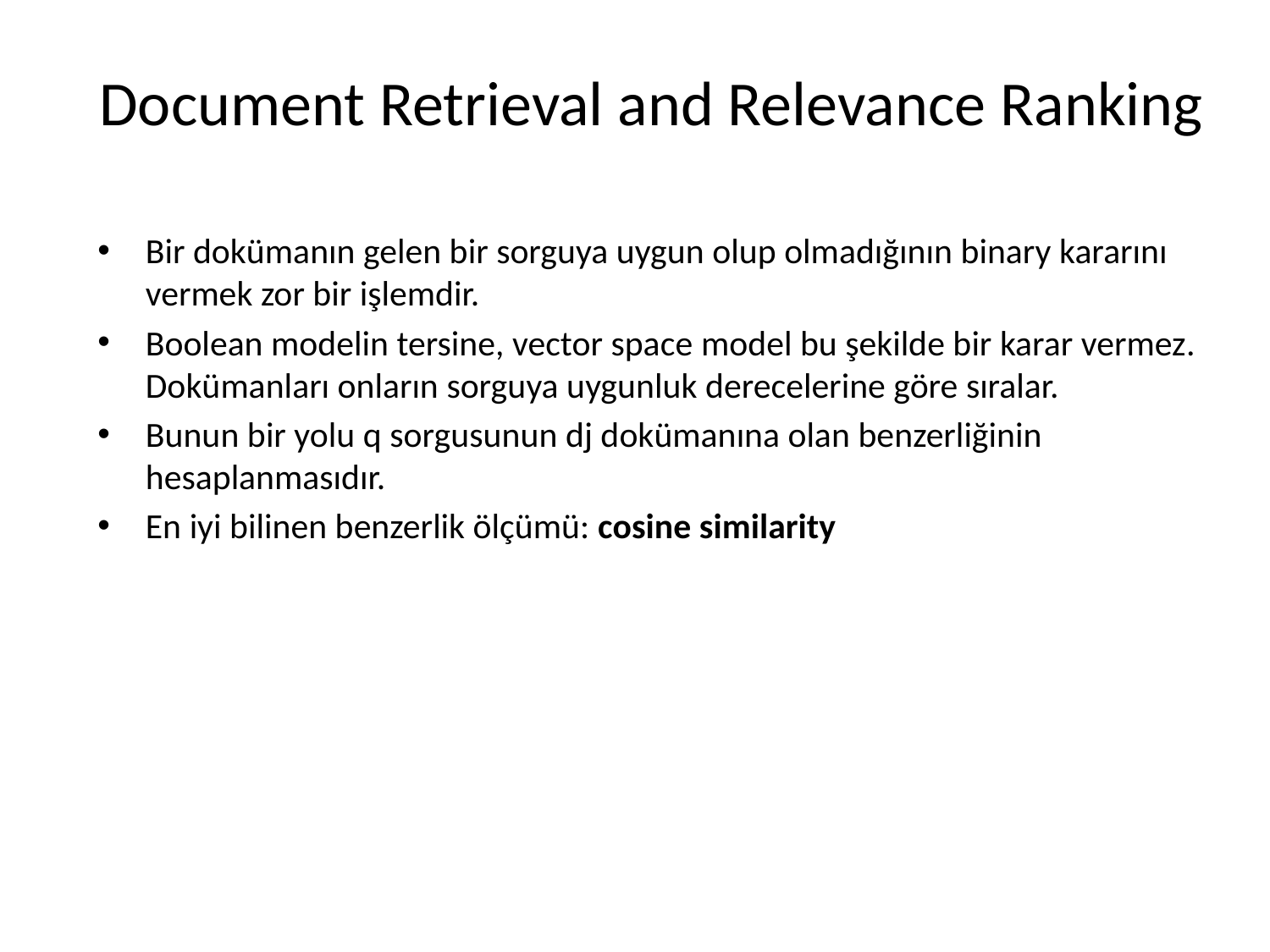

# Document Retrieval and Relevance Ranking
Bir dokümanın gelen bir sorguya uygun olup olmadığının binary kararını vermek zor bir işlemdir.
Boolean modelin tersine, vector space model bu şekilde bir karar vermez. Dokümanları onların sorguya uygunluk derecelerine göre sıralar.
Bunun bir yolu q sorgusunun dj dokümanına olan benzerliğinin hesaplanmasıdır.
En iyi bilinen benzerlik ölçümü: cosine similarity